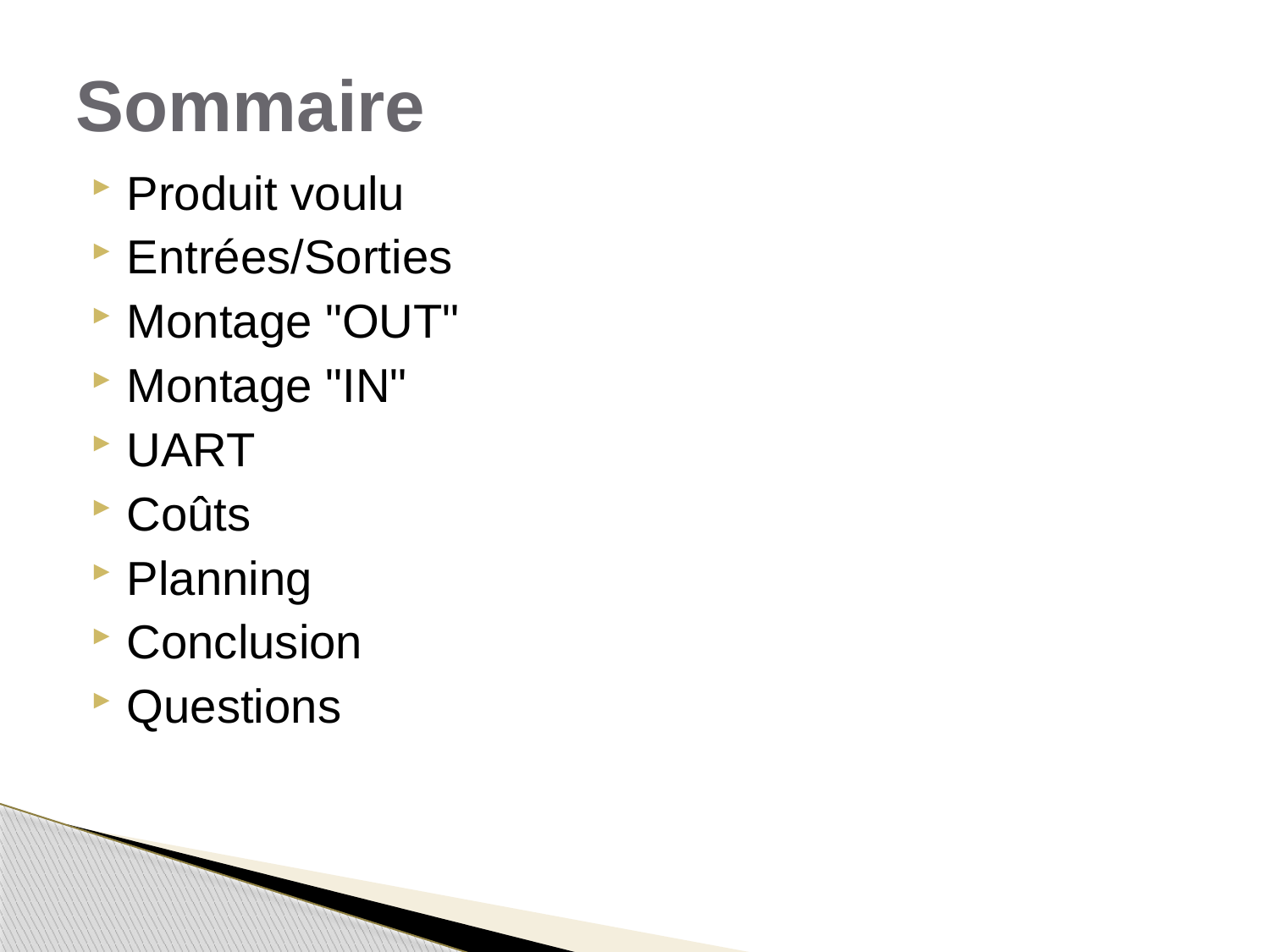

# Sommaire
Produit voulu
Entrées/Sorties
Montage "OUT"
Montage "IN"
UART
Coûts
Planning
Conclusion
Questions